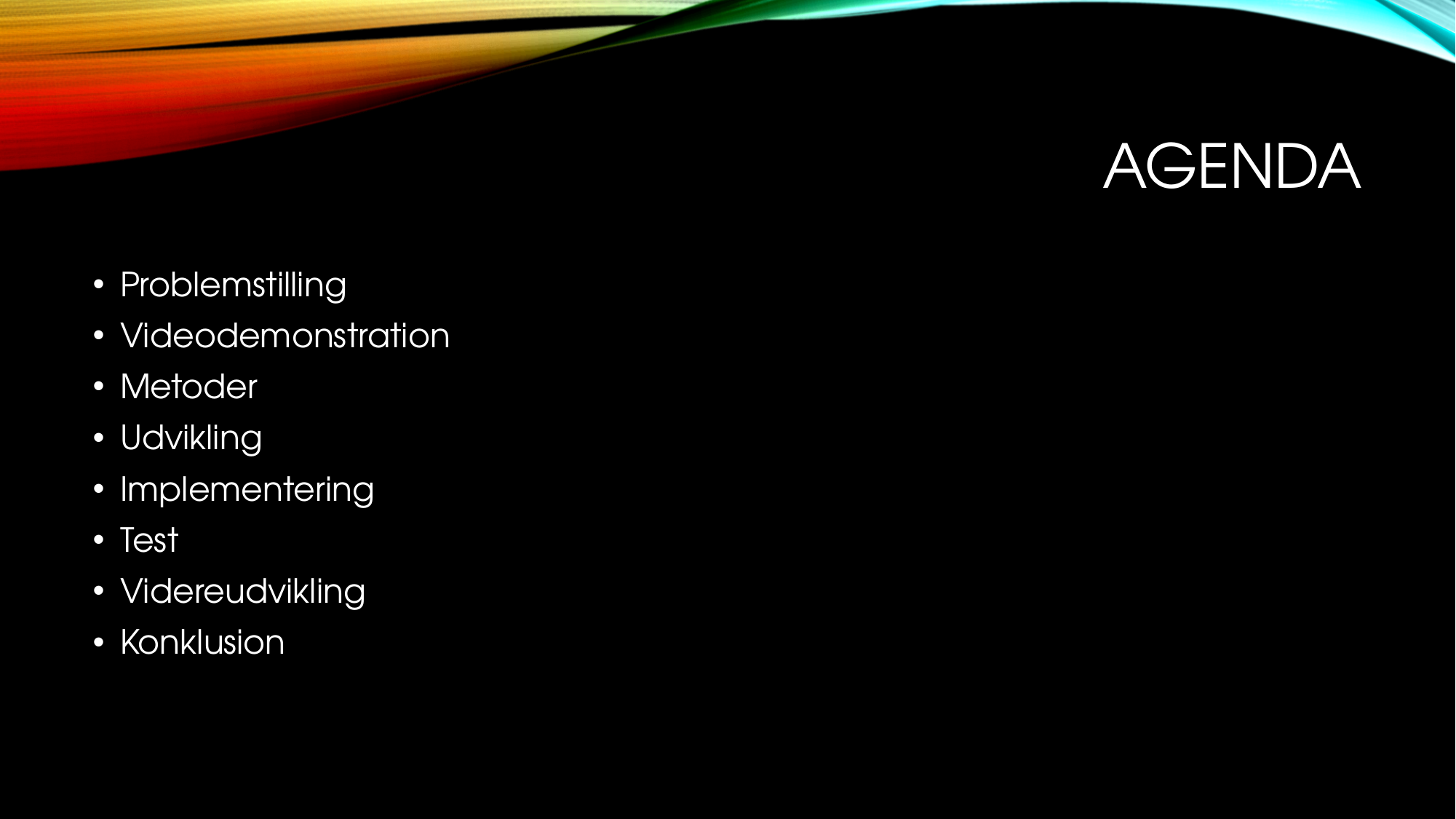

# Agenda
Problemstilling
Videodemonstration
Metoder
Udvikling
Implementering
Test
Videreudvikling
Konklusion